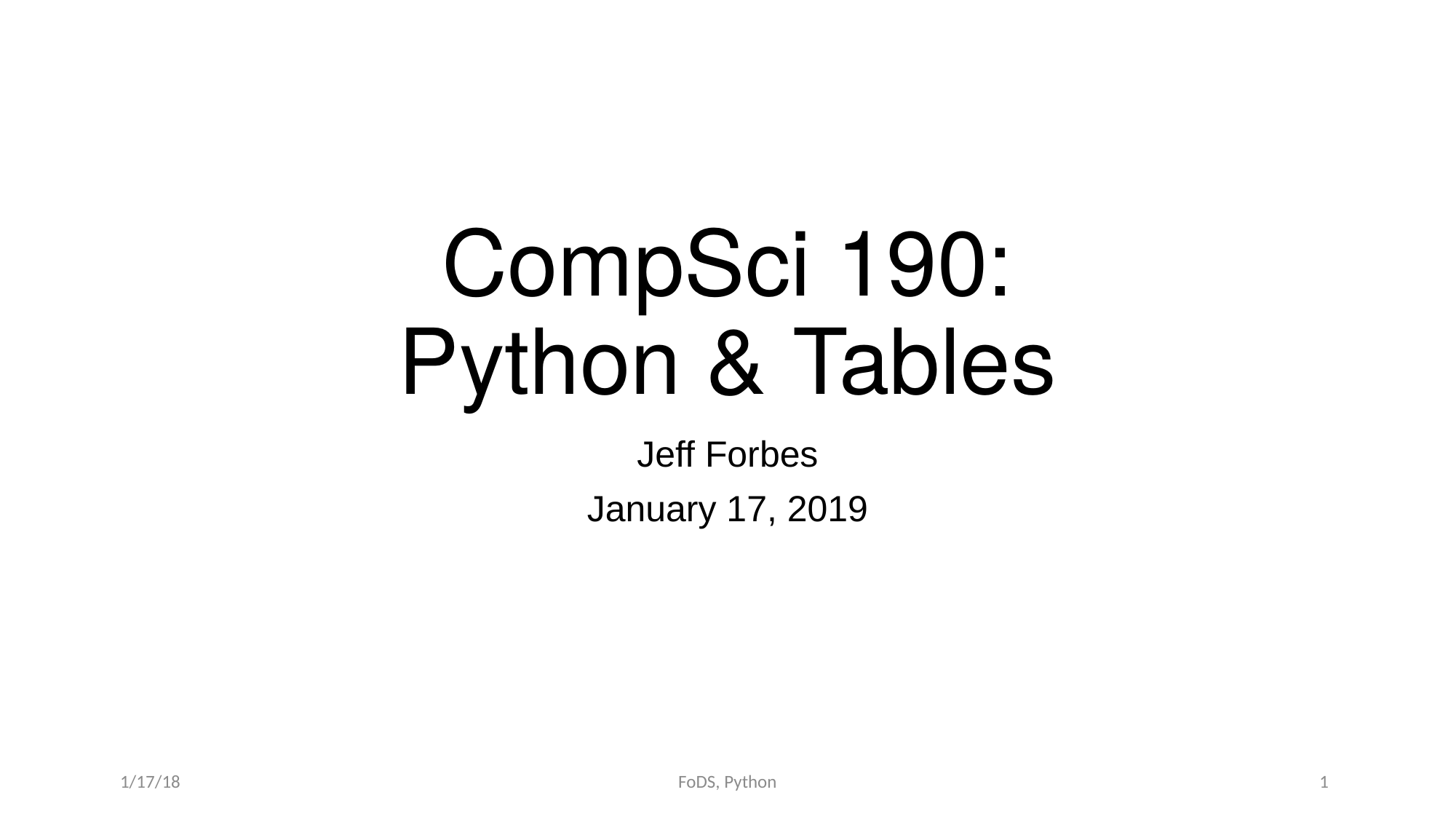

# CompSci 190: Python & Tables
Jeff Forbes
January 17, 2019

1/17/18
1
FoDS, Python